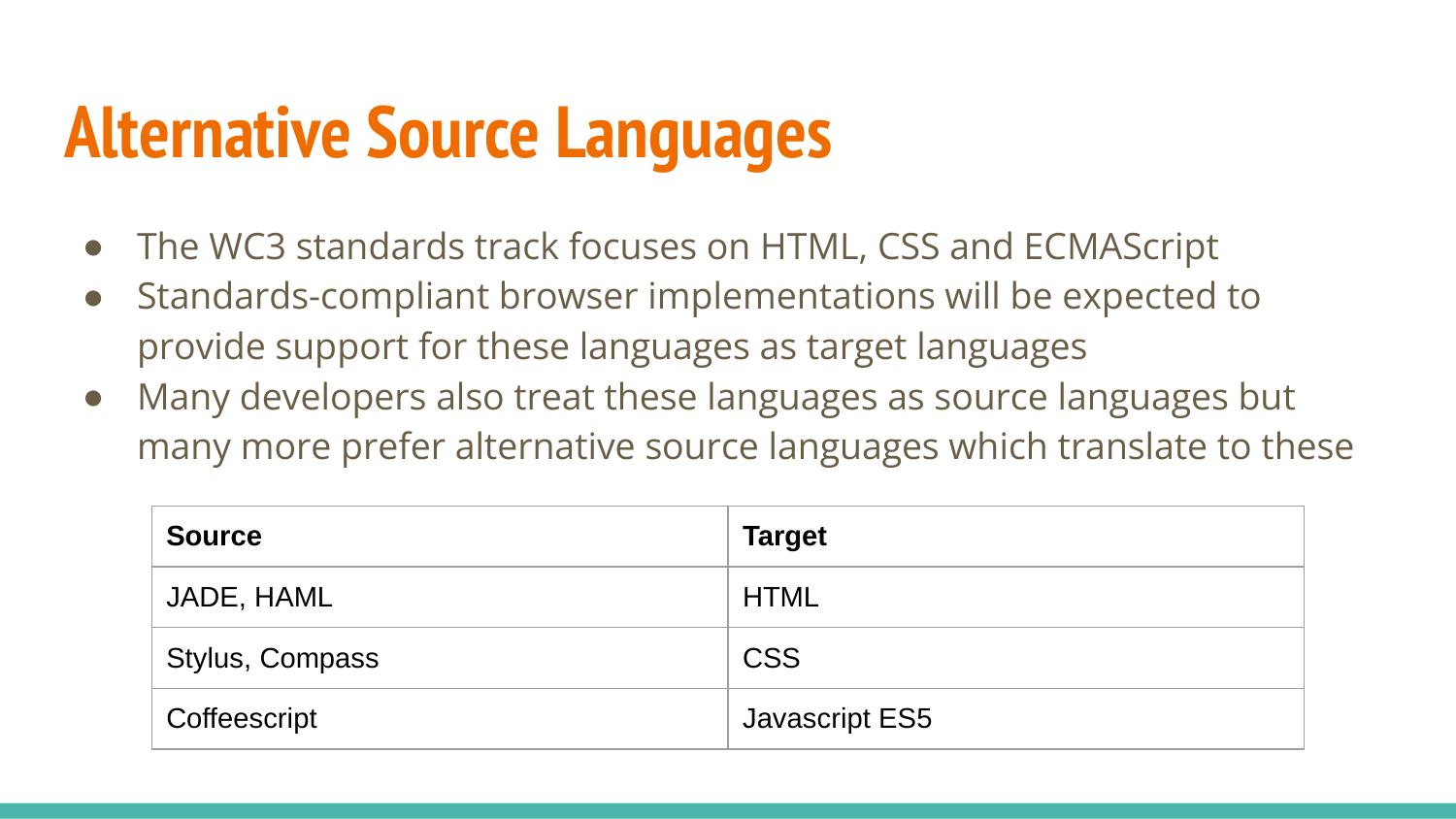

# Alternative Source Languages
The WC3 standards track focuses on HTML, CSS and ECMAScript
Standards-compliant browser implementations will be expected to provide support for these languages as target languages
Many developers also treat these languages as source languages but many more prefer alternative source languages which translate to these

| Source | Target |
| --- | --- |
| JADE, HAML | HTML |
| Stylus, Compass | CSS |
| Coffeescript | Javascript ES5 |